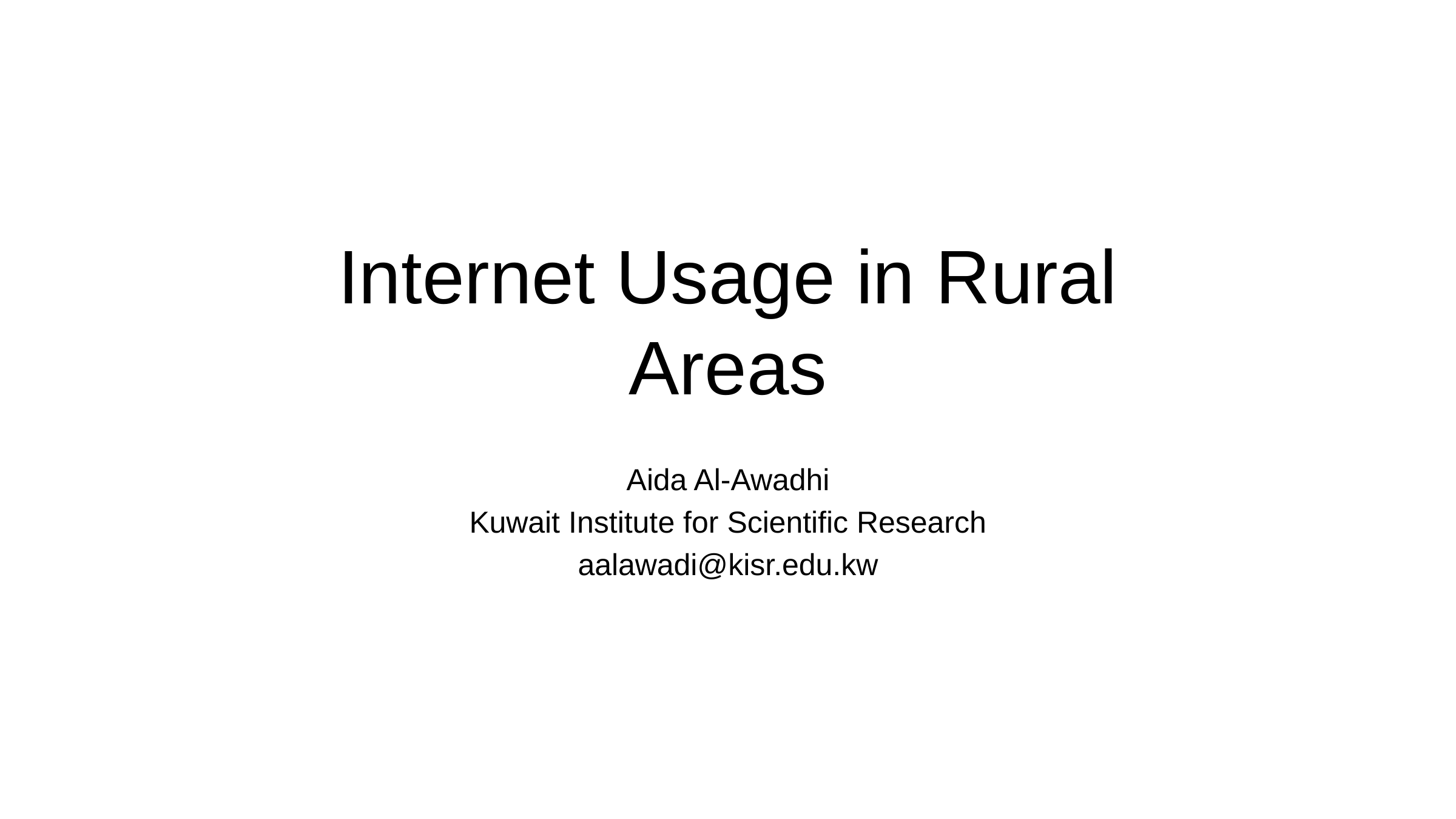

# Internet Usage in Rural Areas
Aida Al-Awadhi
Kuwait Institute for Scientific Research
aalawadi@kisr.edu.kw